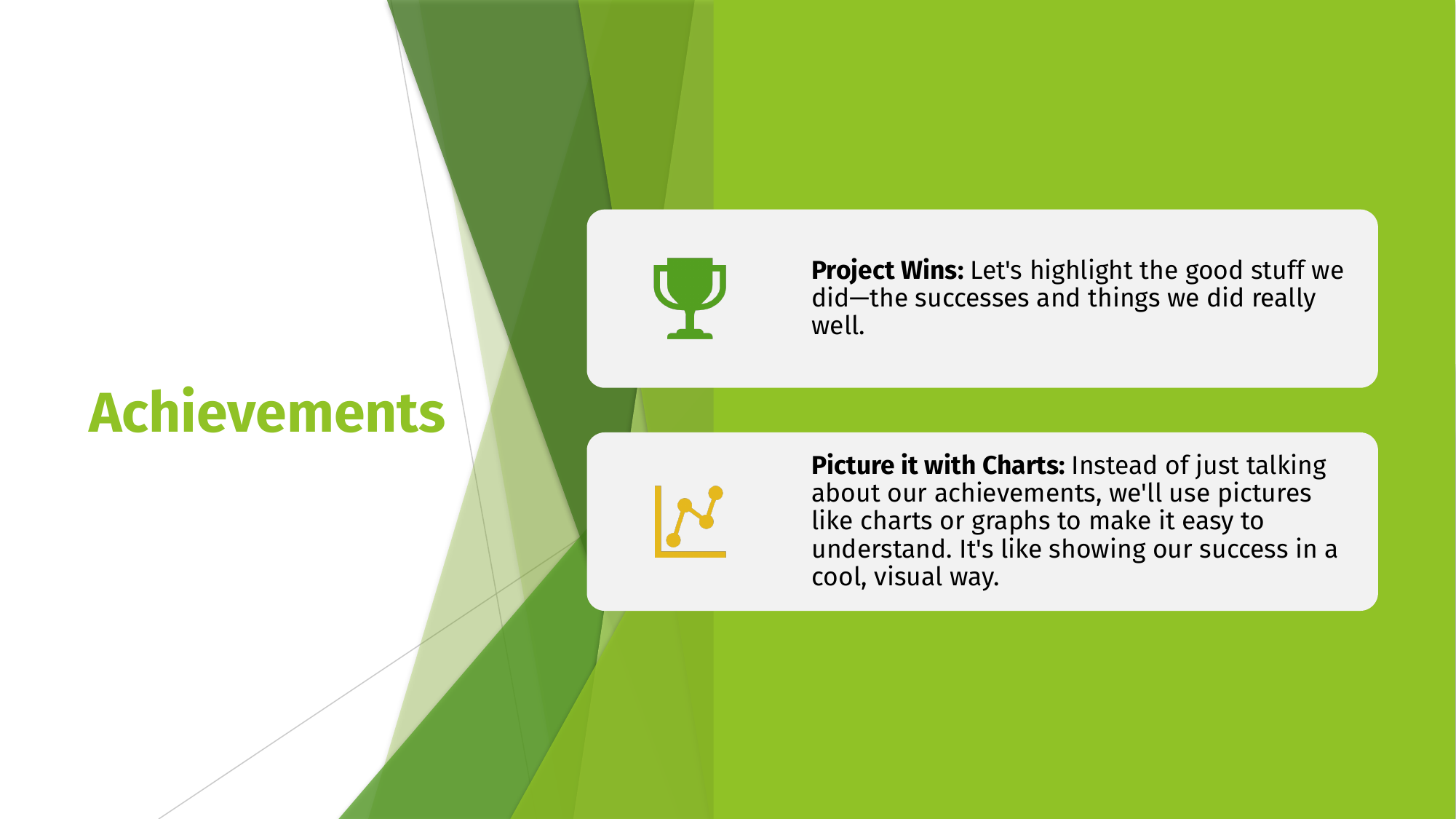

Project Wins: Let's highlight the good stuff we did—the successes and things we did really well.
Picture it with Charts: Instead of just talking about our achievements, we'll use pictures like charts or graphs to make it easy to understand. It's like showing our success in a cool, visual way.
# Achievements